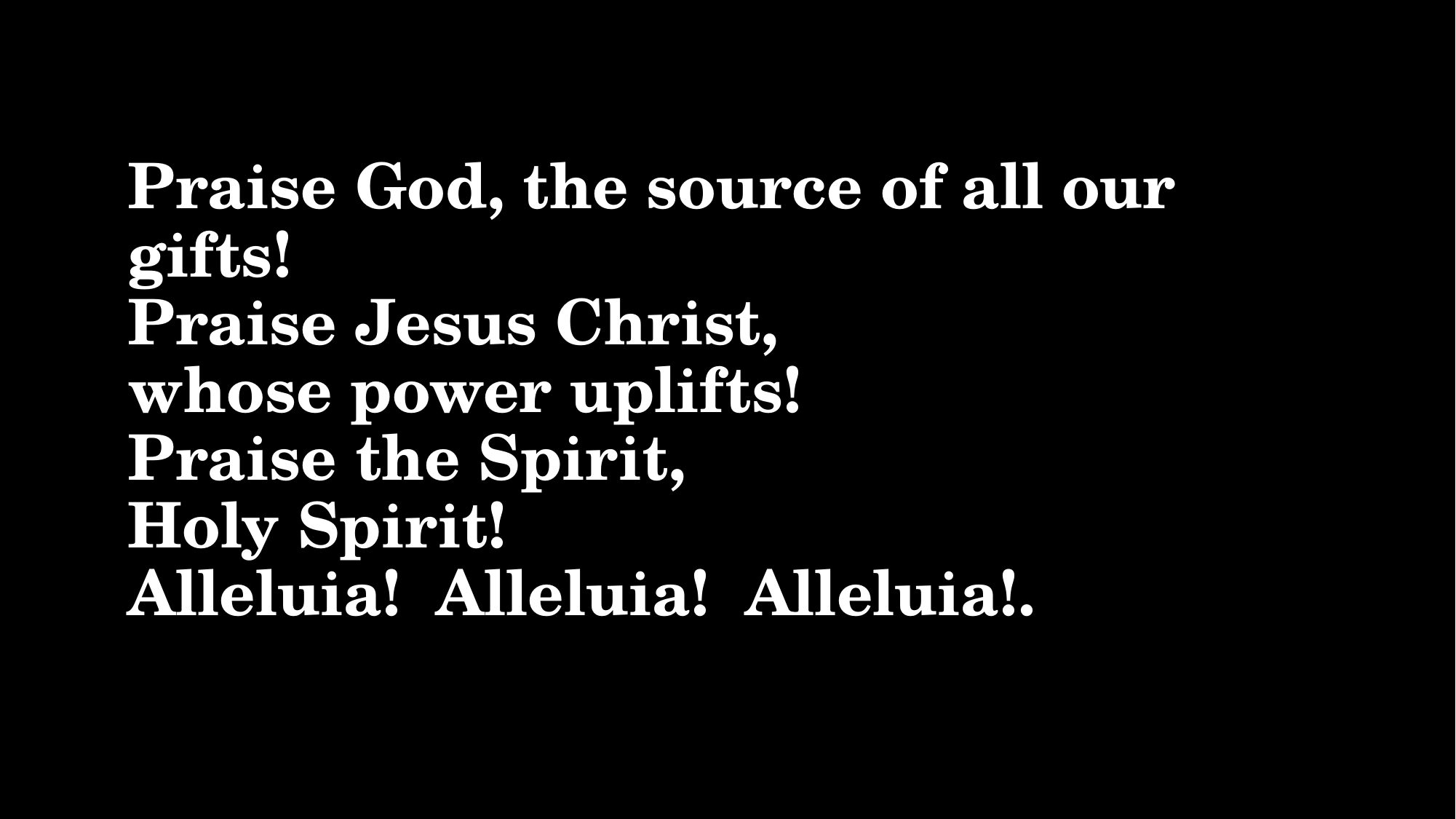

# Praise God, the source of all our gifts! Praise Jesus Christ, whose power uplifts! Praise the Spirit, Holy Spirit! Alleluia!  Alleluia!  Alleluia!.